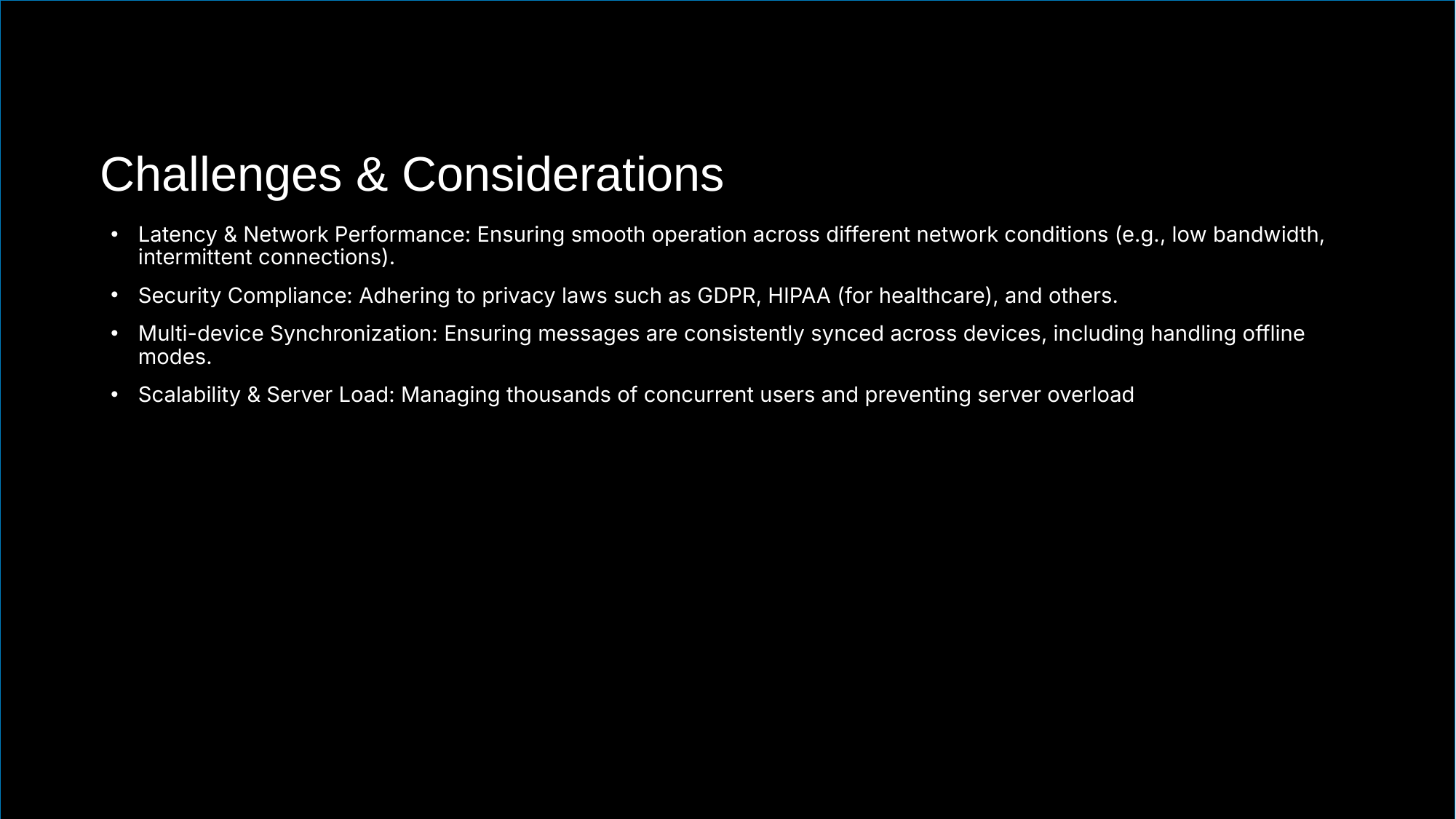

Challenges & Considerations
Latency & Network Performance: Ensuring smooth operation across different network conditions (e.g., low bandwidth, intermittent connections).
Security Compliance: Adhering to privacy laws such as GDPR, HIPAA (for healthcare), and others.
Multi-device Synchronization: Ensuring messages are consistently synced across devices, including handling offline modes.
Scalability & Server Load: Managing thousands of concurrent users and preventing server overload